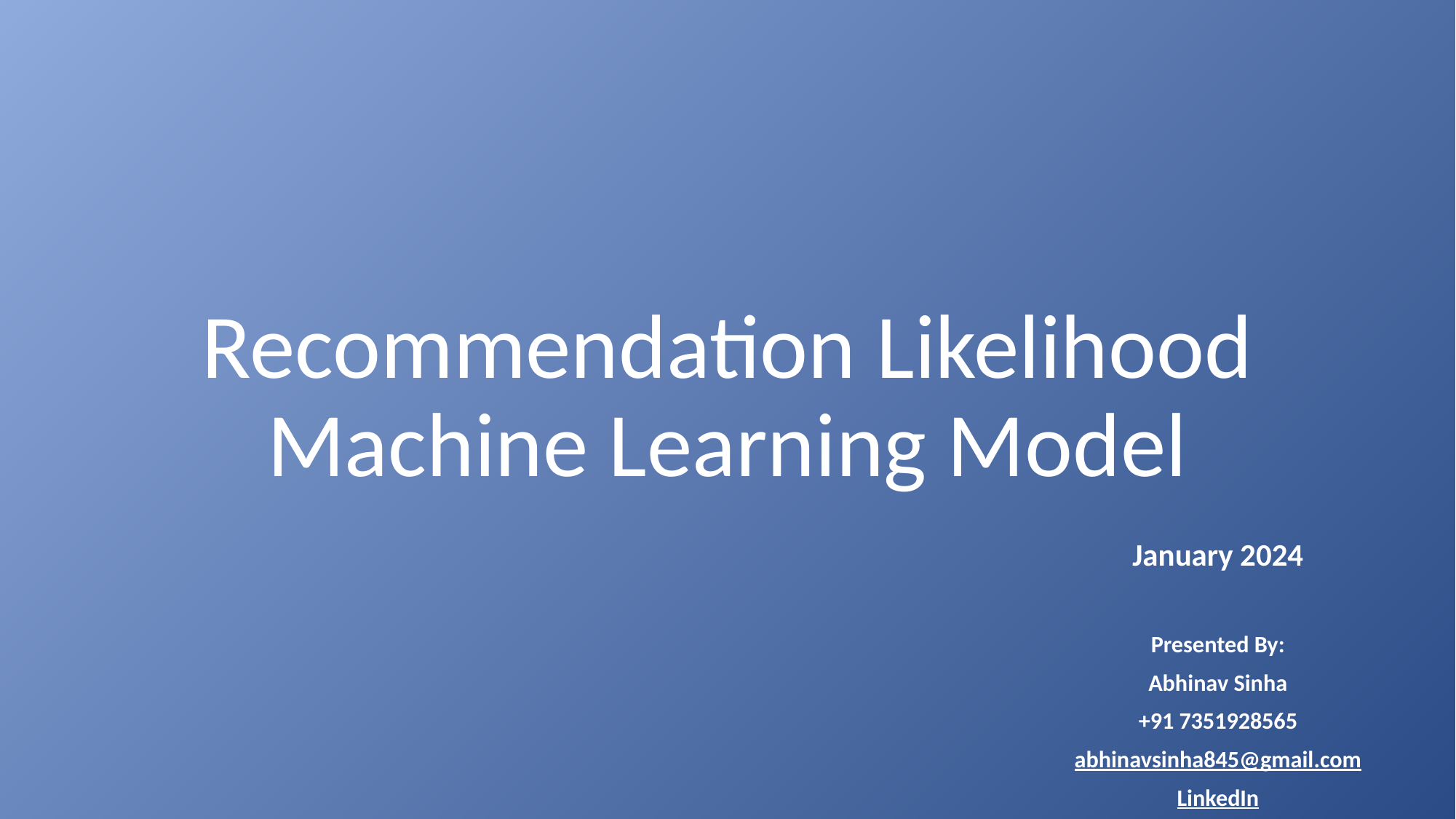

# Recommendation Likelihood Machine Learning Model
January 2024

Presented By:
Abhinav Sinha
+91 7351928565
abhinavsinha845@gmail.com
LinkedIn